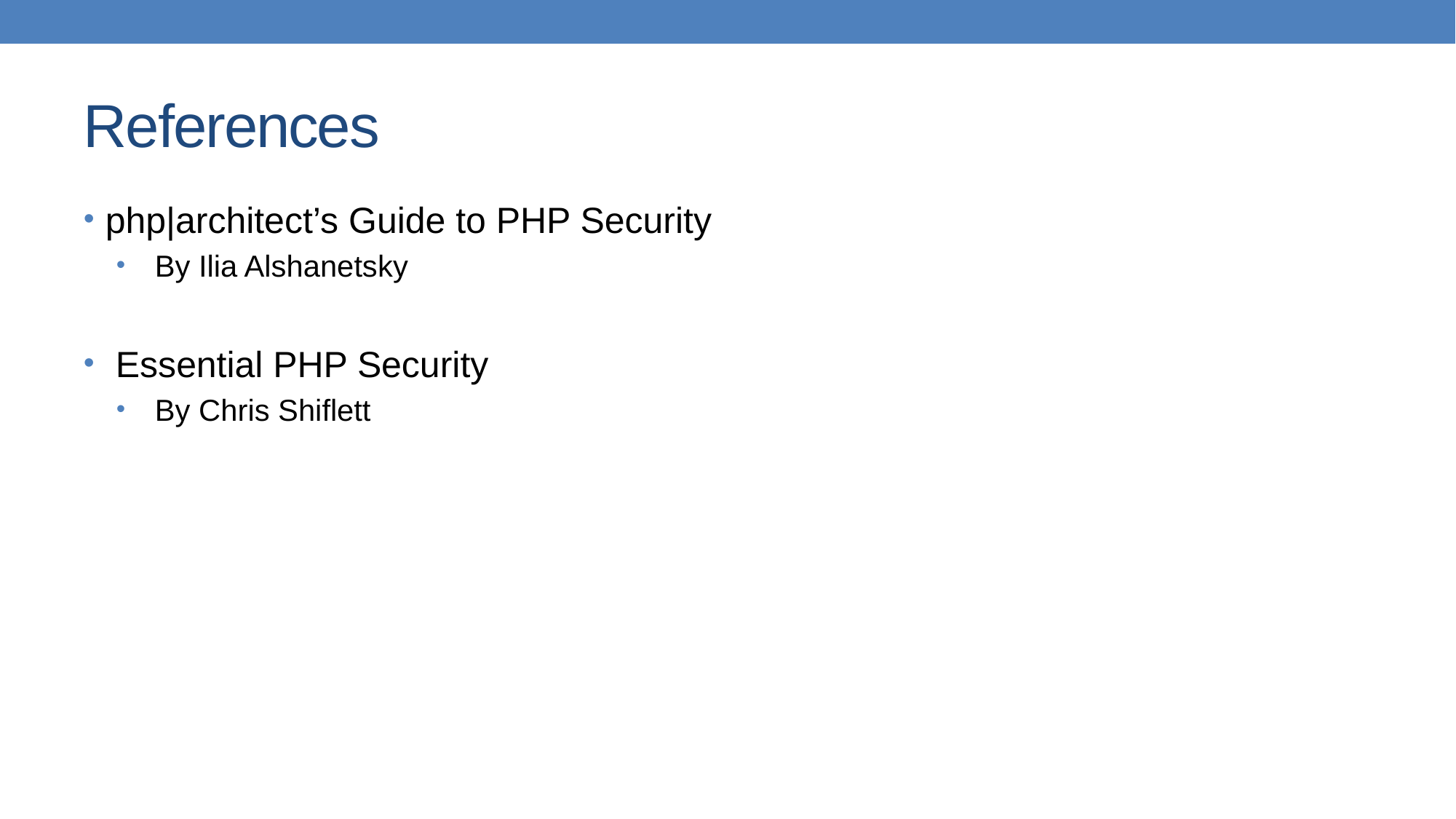

# References
php|architect’s Guide to PHP Security
  By Ilia Alshanetsky

 Essential PHP Security
  By Chris Shiflett